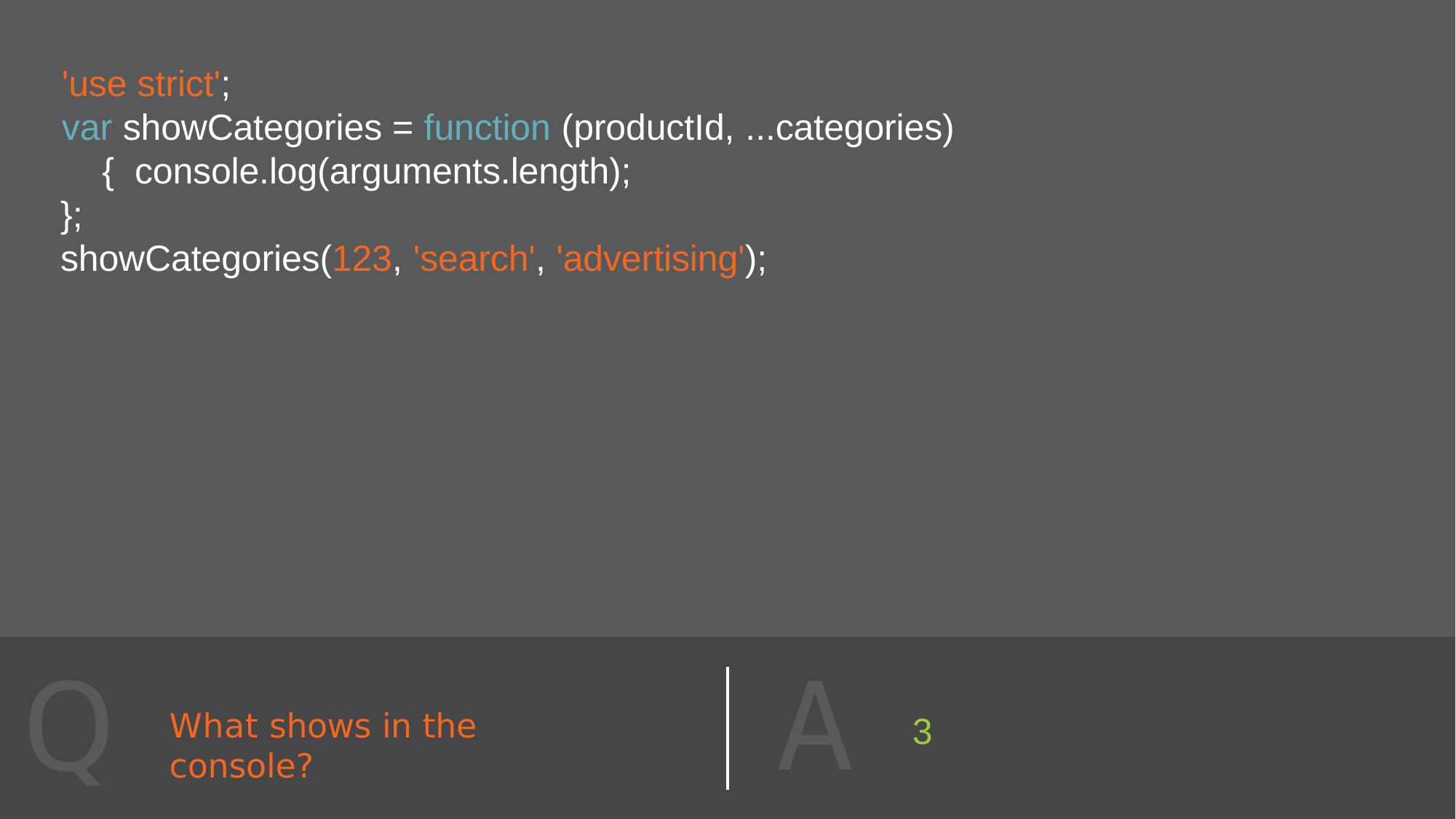

'use strict';
var showCategories = function (productId, ...categories) {  console.log(arguments.length);
};
showCategories(123, 'search', 'advertising');
A
Q

3
What shows in the console?
48